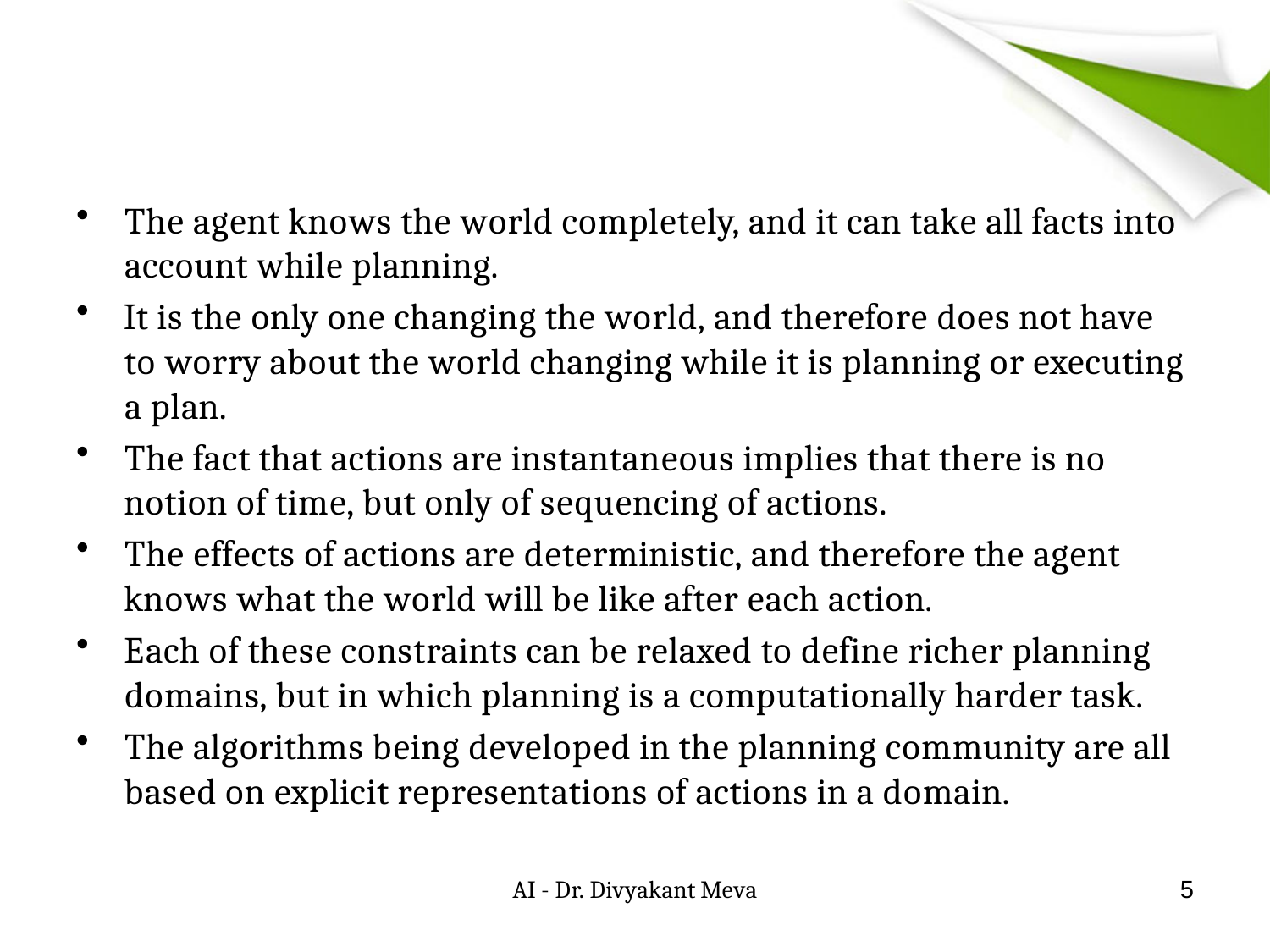

#
The agent knows the world completely, and it can take all facts into account while planning.
It is the only one changing the world, and therefore does not have to worry about the world changing while it is planning or executing a plan.
The fact that actions are instantaneous implies that there is no notion of time, but only of sequencing of actions.
The effects of actions are deterministic, and therefore the agent knows what the world will be like after each action.
Each of these constraints can be relaxed to define richer planning domains, but in which planning is a computationally harder task.
The algorithms being developed in the planning community are all based on explicit representations of actions in a domain.
AI - Dr. Divyakant Meva
5